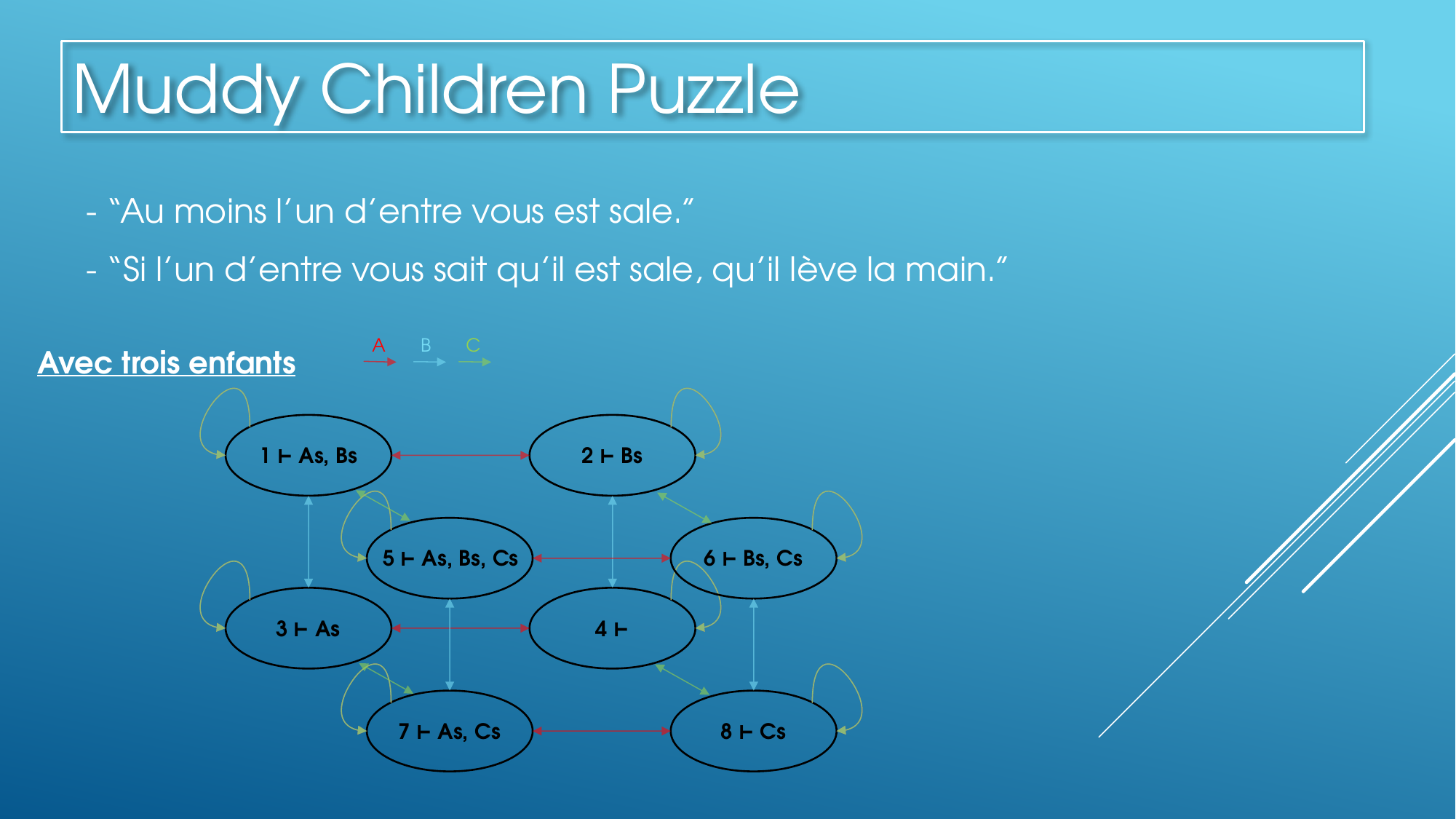

Muddy Children Puzzle
- “Au moins l’un d’entre vous est sale.”

- “Si l’un d’entre vous sait qu’il est sale, qu’il lève la main.”
B
C
A
Avec trois enfants

1 ⊢ As, Bs
2 ⊢ Bs

5 ⊢ As, Bs, Cs
6 ⊢ Bs, Cs

3 ⊢ As
4 ⊢

7 ⊢ As, Cs
8 ⊢ Cs